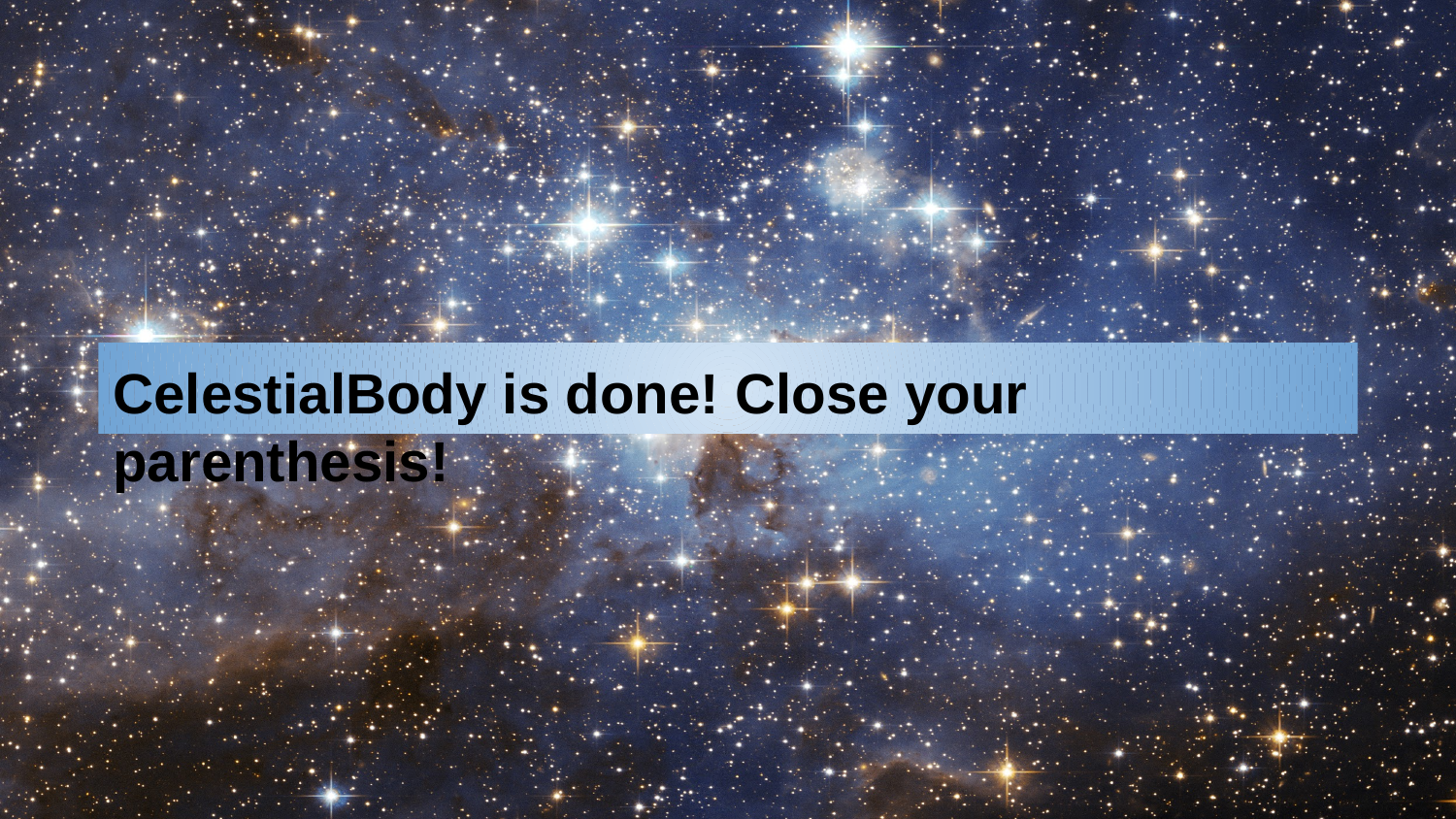

# CelestialBody is done! Close your parenthesis!